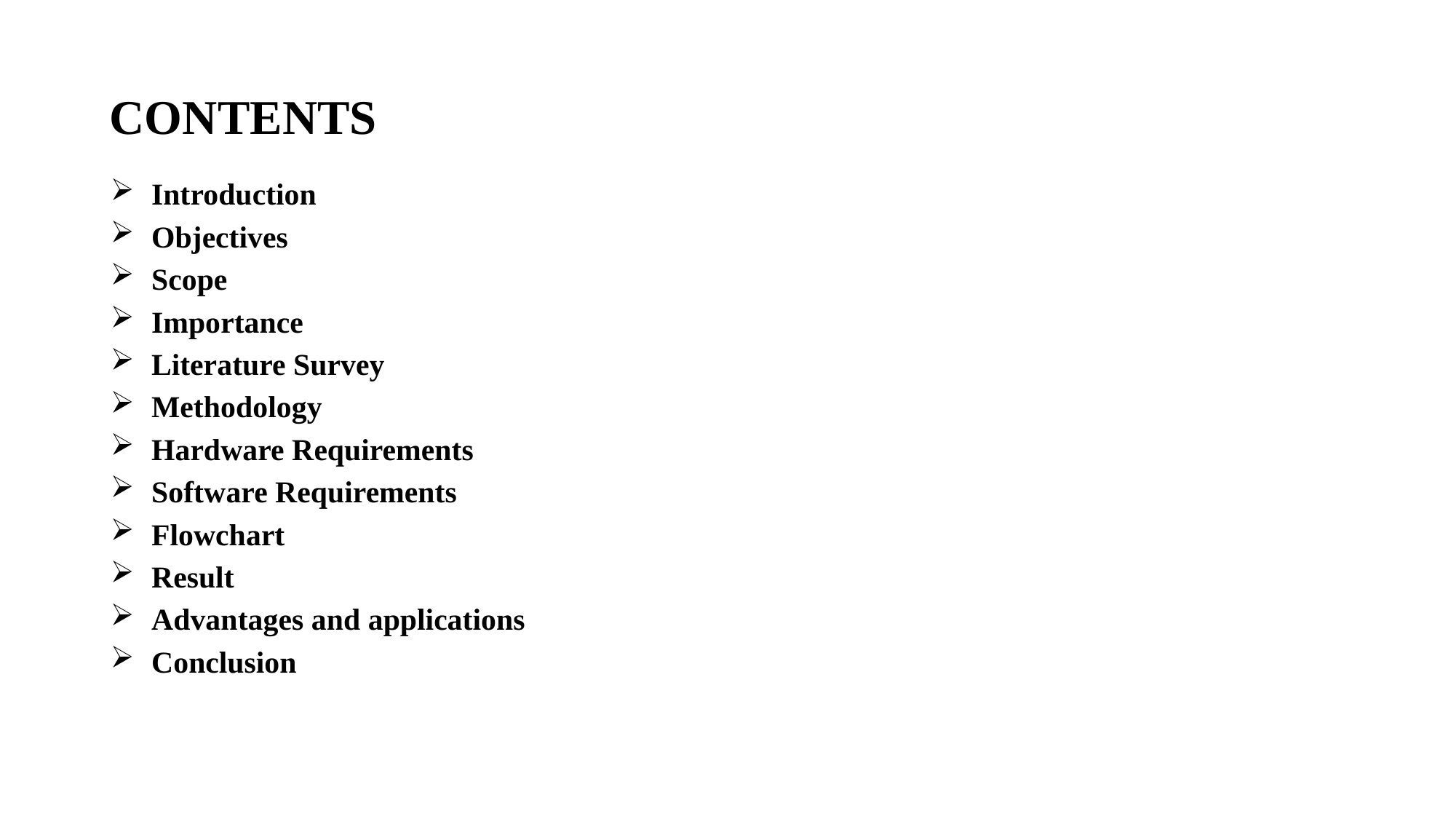

# CONTENTS
Introduction
Objectives
Scope
Importance
Literature Survey
Methodology
Hardware Requirements
Software Requirements
Flowchart
Result
Advantages and applications
Conclusion